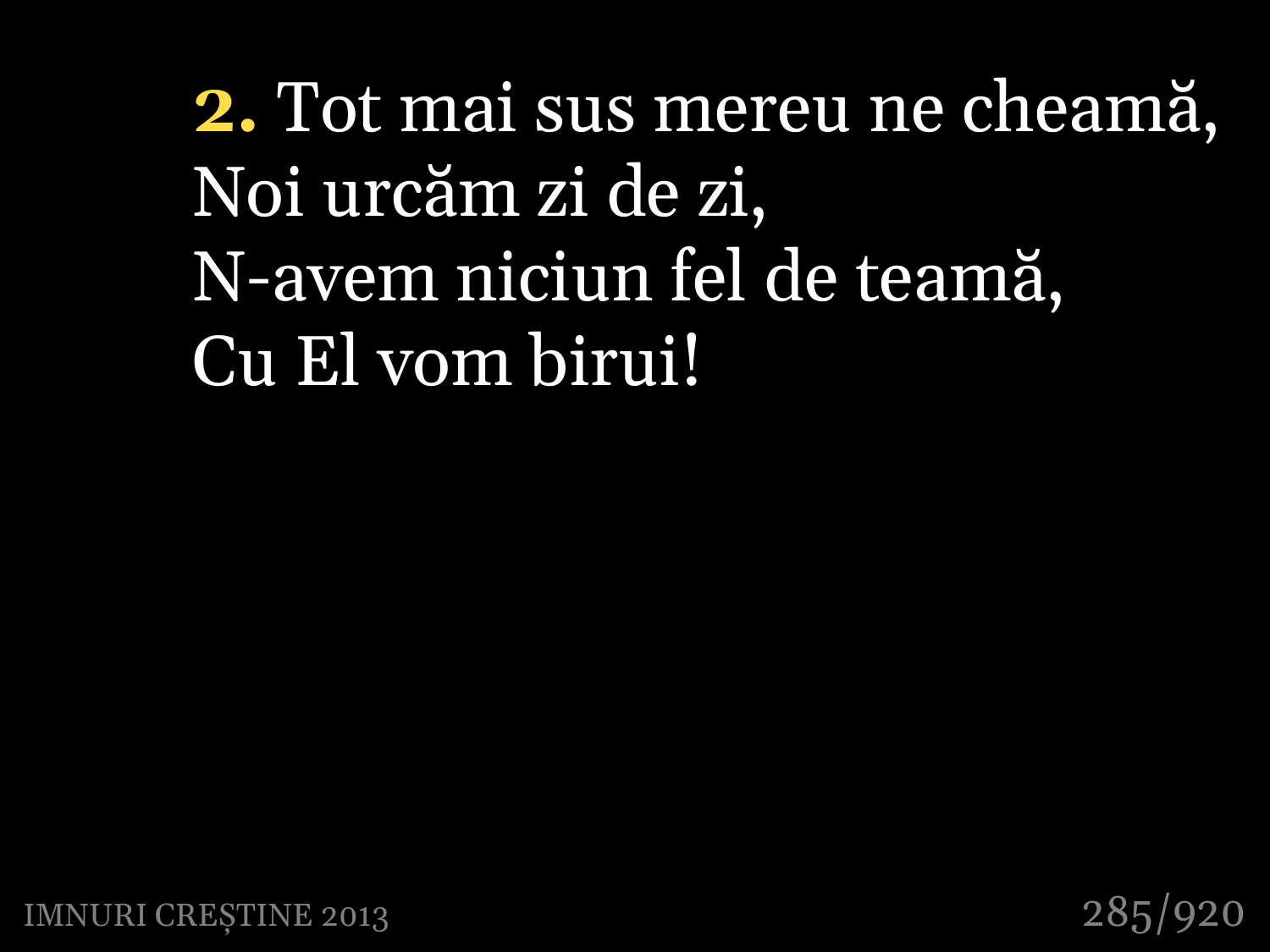

2. Tot mai sus mereu ne cheamă,
Noi urcăm zi de zi,
N-avem niciun fel de teamă,
Cu El vom birui!
285/920
IMNURI CREȘTINE 2013